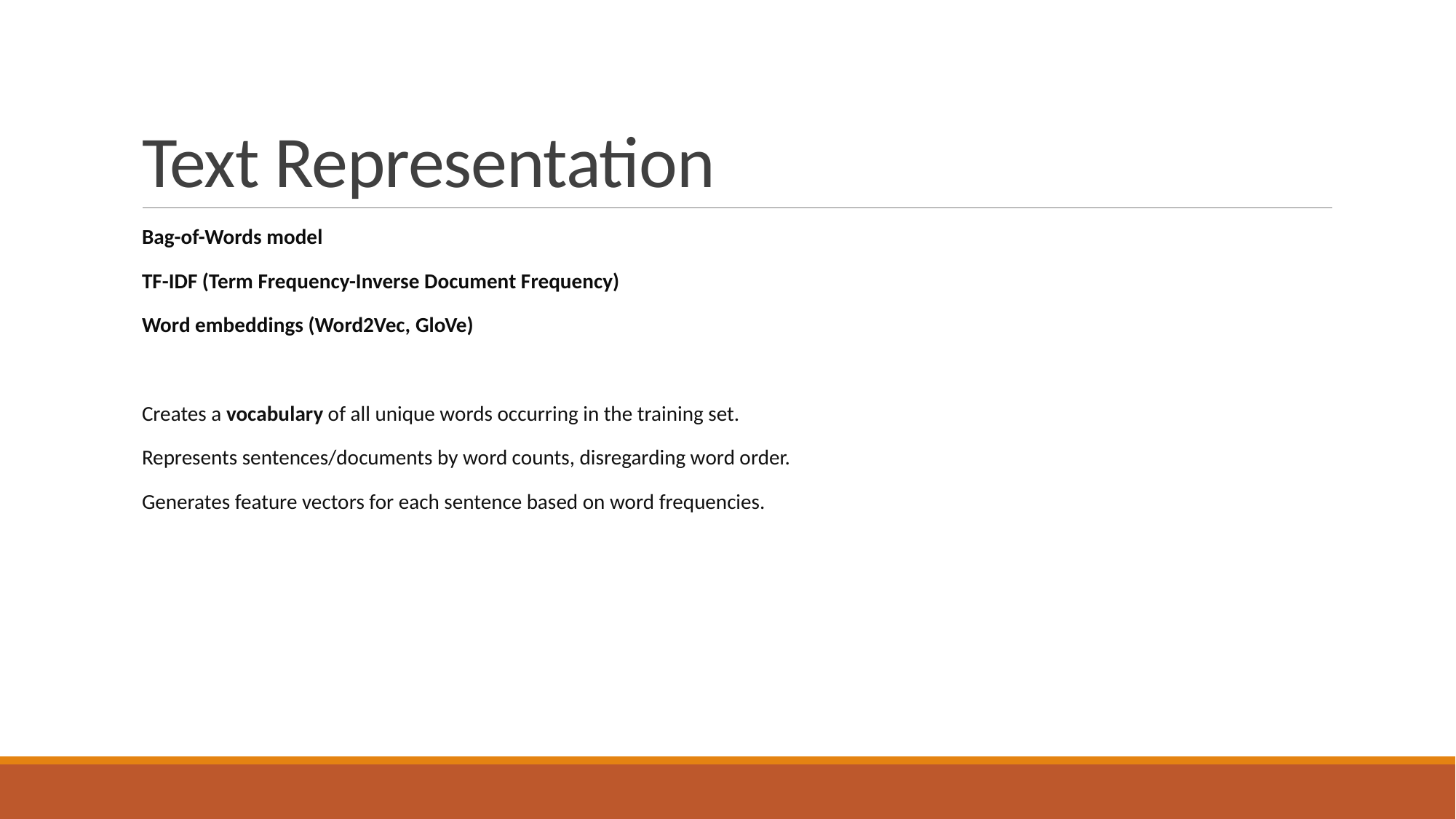

# Text Representation
Bag-of-Words model
TF-IDF (Term Frequency-Inverse Document Frequency)
Word embeddings (Word2Vec, GloVe)

Creates a vocabulary of all unique words occurring in the training set.
Represents sentences/documents by word counts, disregarding word order.
Generates feature vectors for each sentence based on word frequencies.